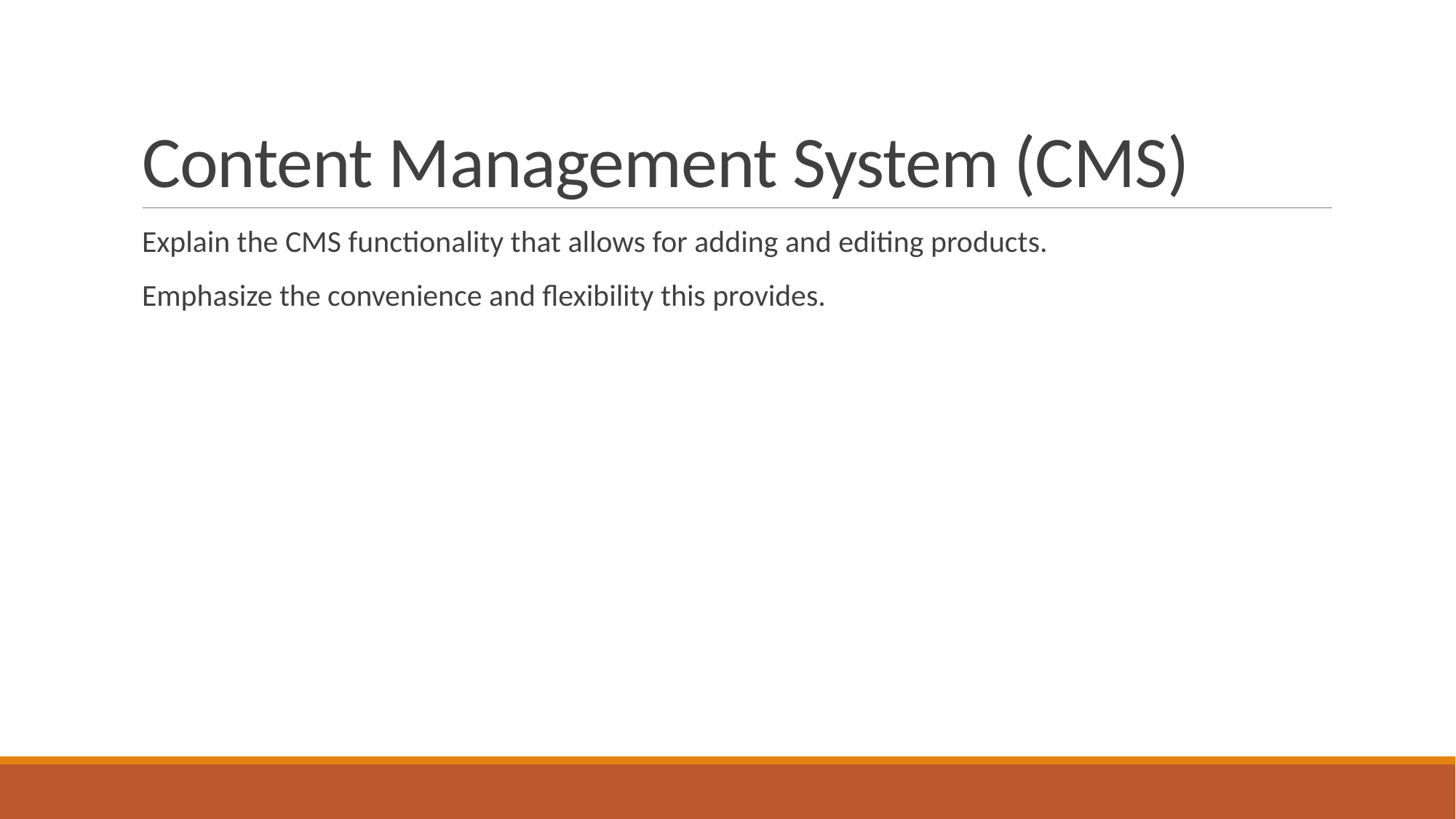

# Content Management System (CMS)
Explain the CMS functionality that allows for adding and editing products.
Emphasize the convenience and flexibility this provides.